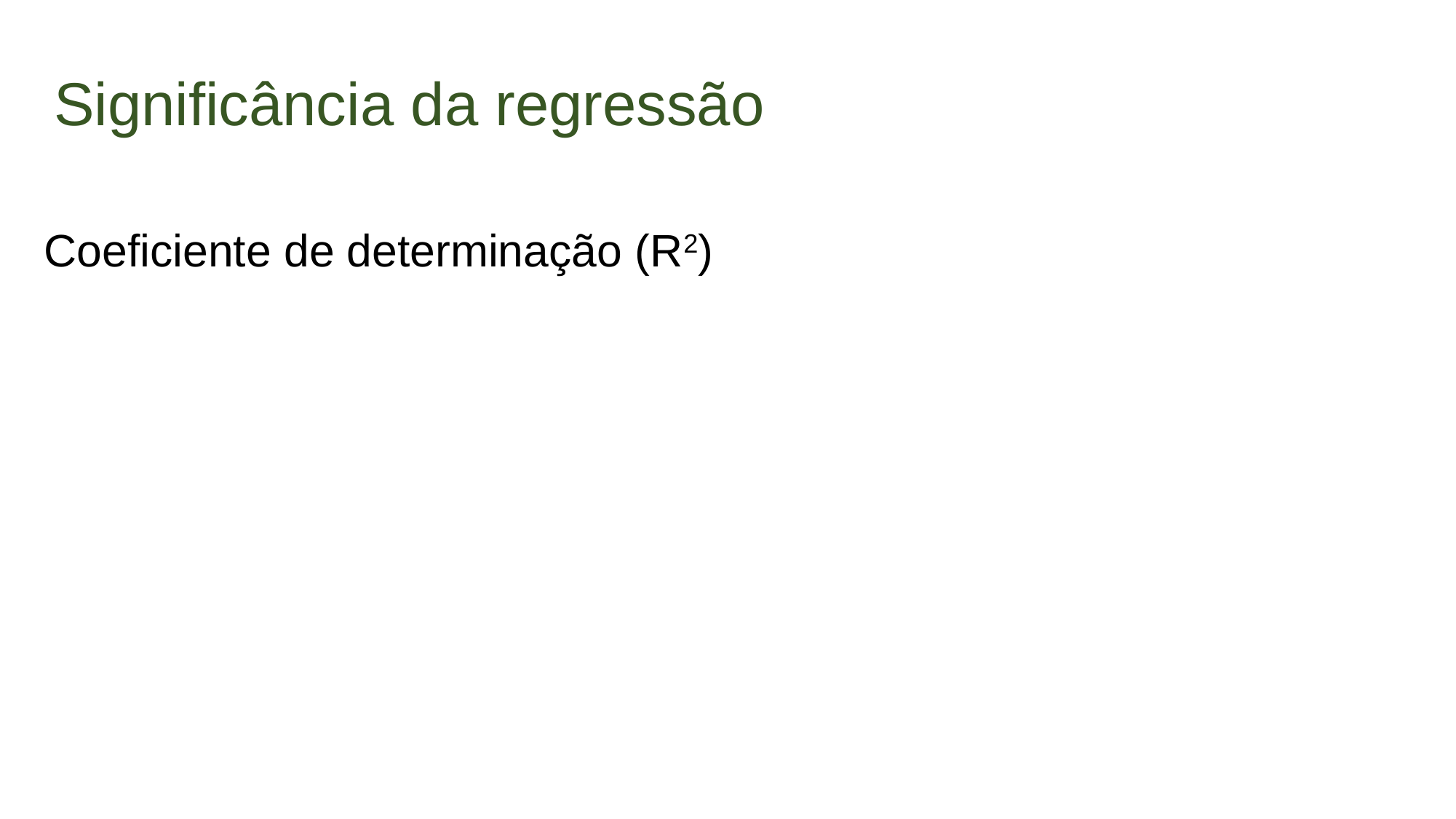

Significância da regressão
Coeficiente de determinação (R2)